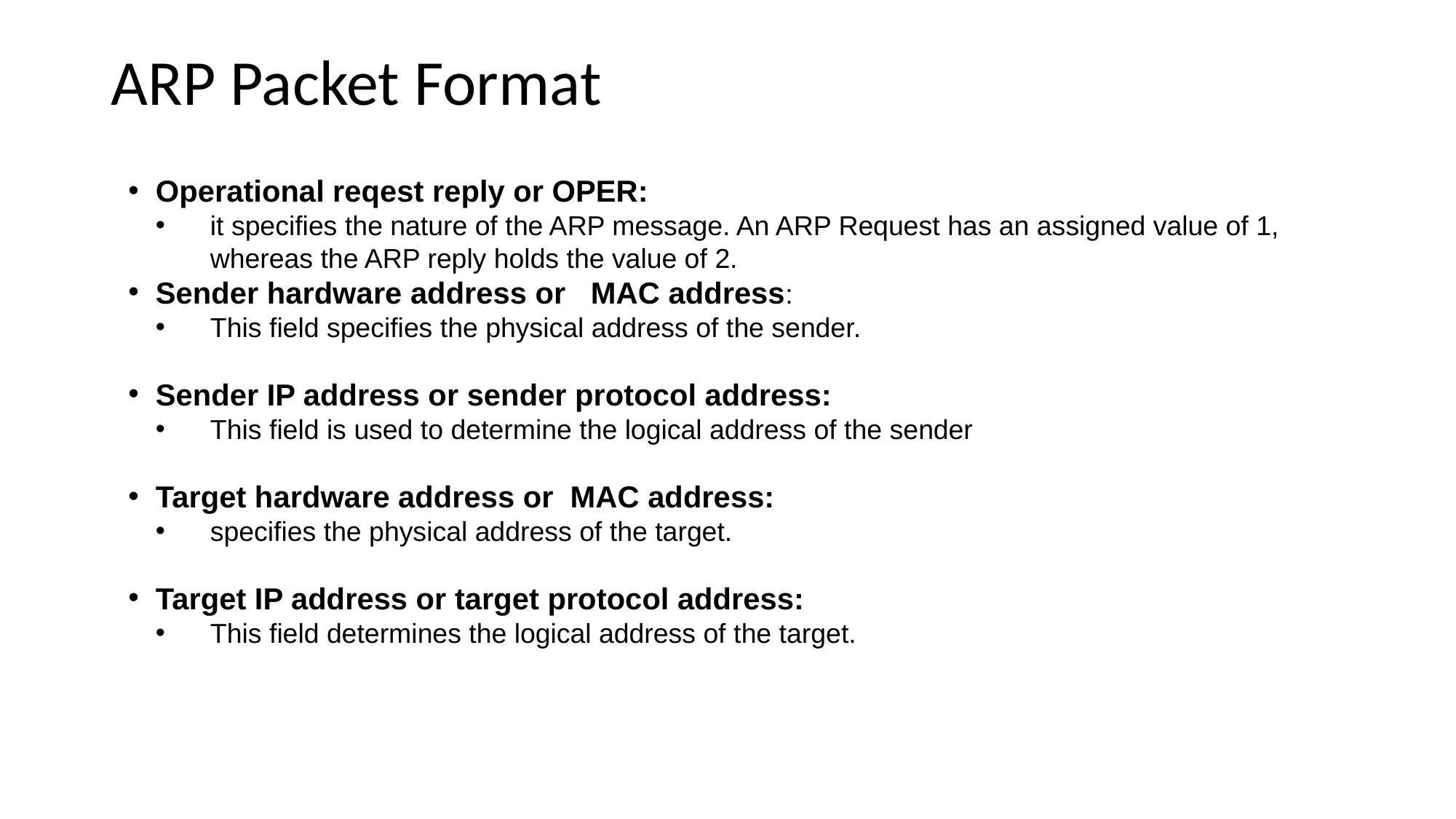

# ARP Packet Format

Operational reqest reply or OPER:
it specifies the nature of the ARP message. An ARP Request has an assigned value of 1, whereas the ARP reply holds the value of 2.
Sender hardware address or   MAC address:
This field specifies the physical address of the sender.

Sender IP address or sender protocol address:
This field is used to determine the logical address of the sender

Target hardware address or  MAC address:
specifies the physical address of the target.

Target IP address or target protocol address:
This field determines the logical address of the target.